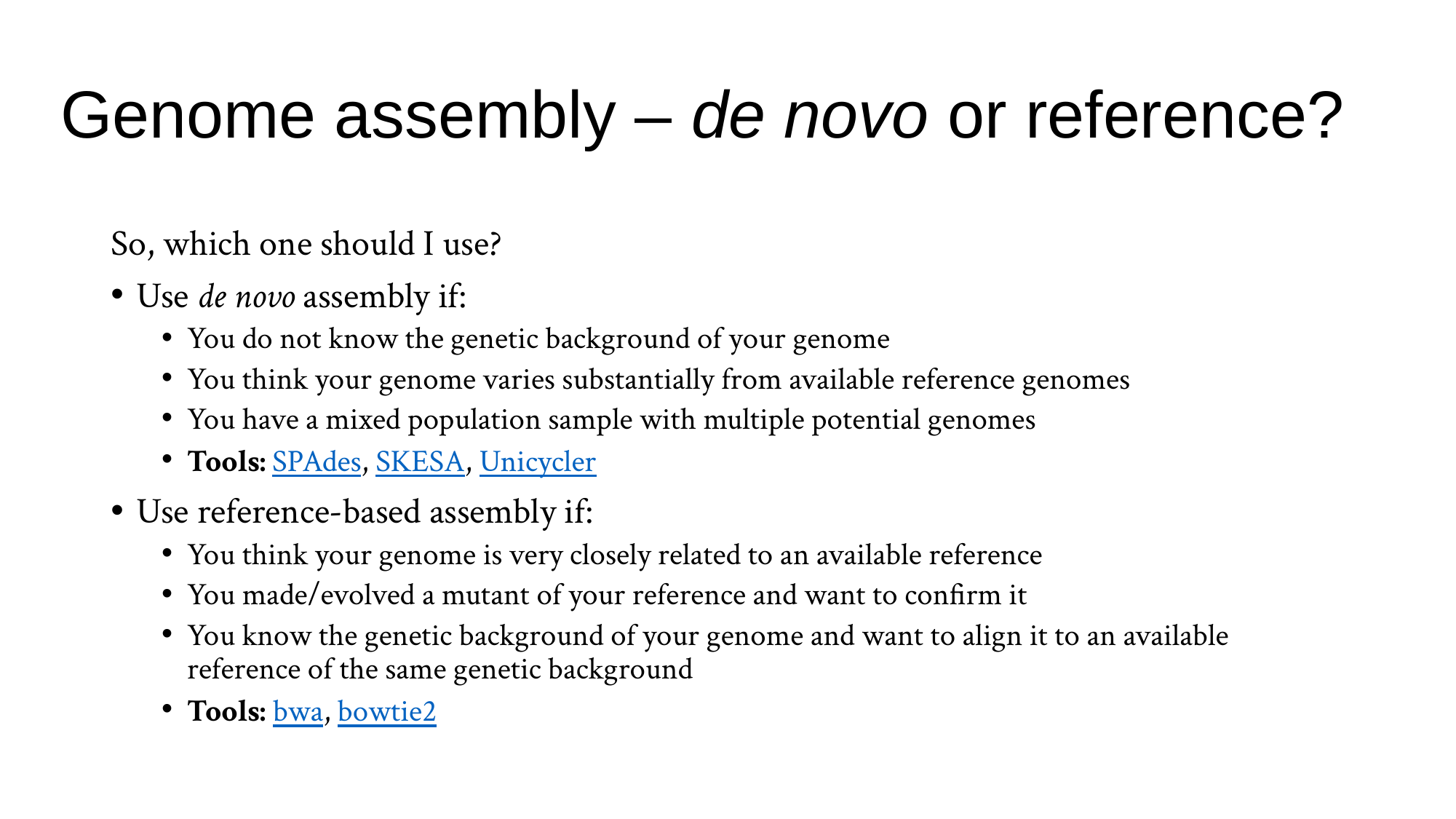

Genome assembly – de novo or reference?
So, which one should I use?
Use de novo assembly if:
You do not know the genetic background of your genome
You think your genome varies substantially from available reference genomes
You have a mixed population sample with multiple potential genomes
Tools: SPAdes, SKESA, Unicycler
Use reference-based assembly if:
You think your genome is very closely related to an available reference
You made/evolved a mutant of your reference and want to confirm it
You know the genetic background of your genome and want to align it to an available reference of the same genetic background
Tools: bwa, bowtie2